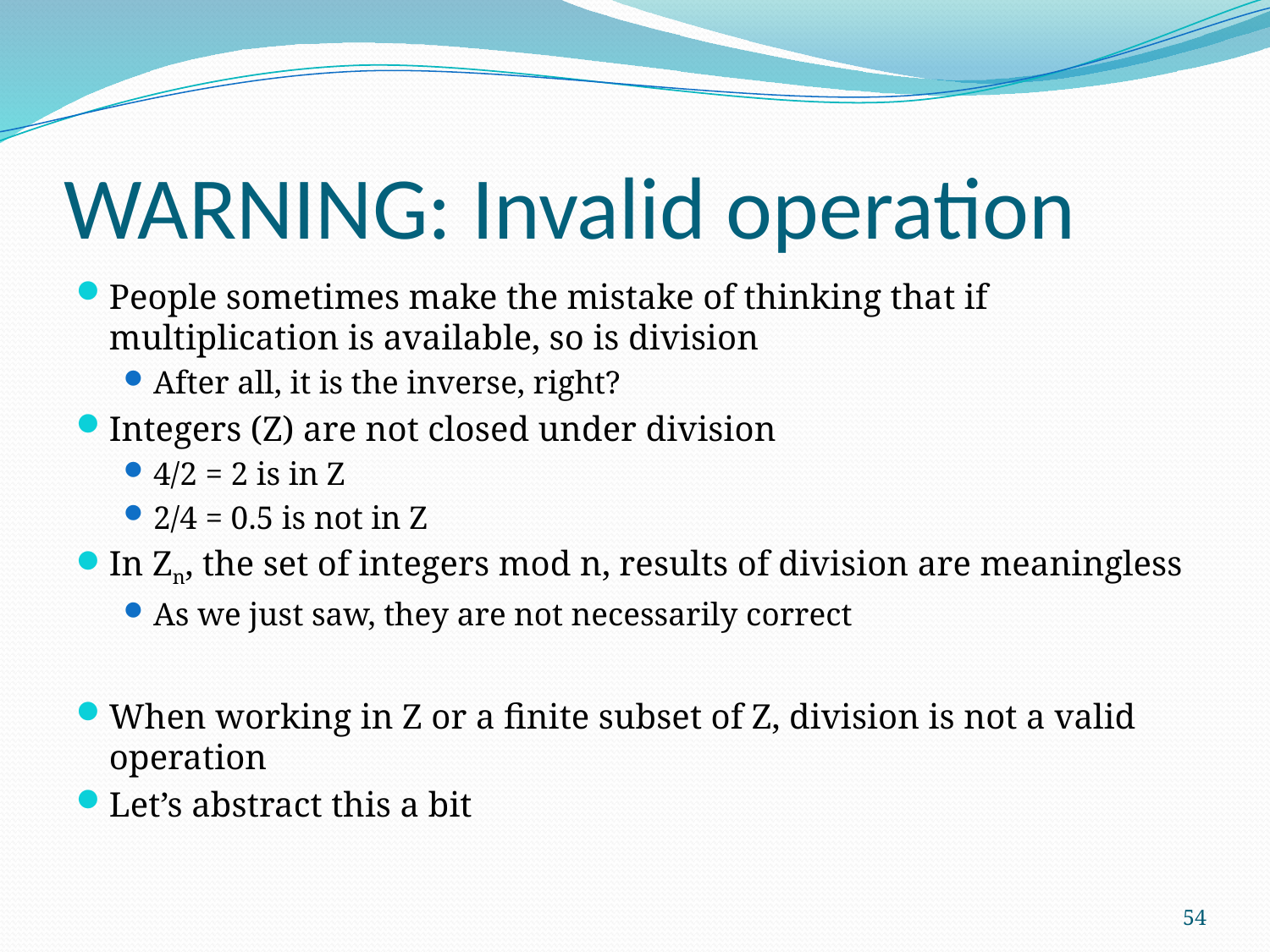

# WARNING: Invalid operation
People sometimes make the mistake of thinking that if multiplication is available, so is division
After all, it is the inverse, right?
Integers (Z) are not closed under division
4/2 = 2 is in Z
2/4 = 0.5 is not in Z
In Zn, the set of integers mod n, results of division are meaningless
As we just saw, they are not necessarily correct

When working in Z or a finite subset of Z, division is not a valid operation
Let’s abstract this a bit
54